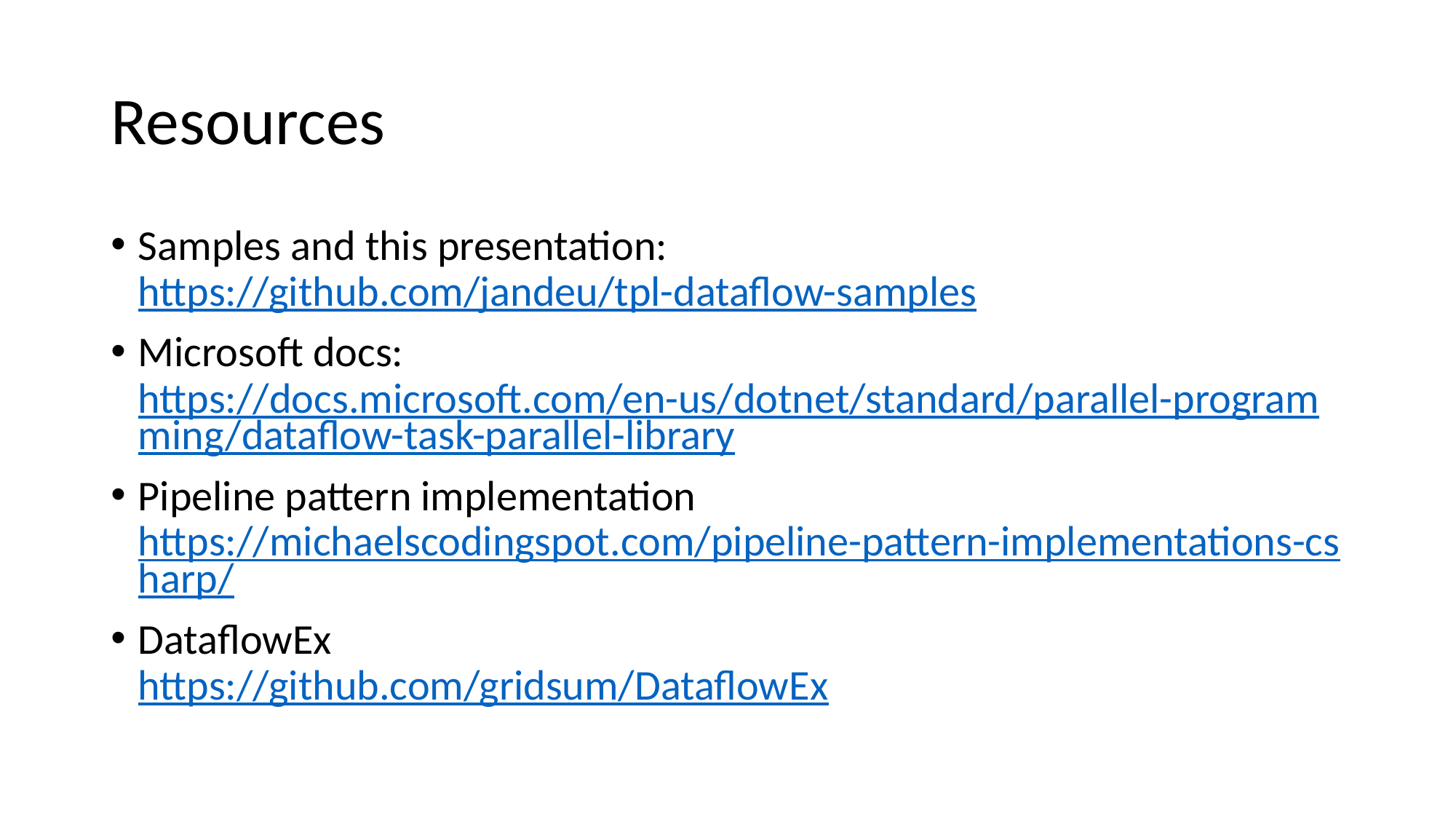

# Resources
Samples and this presentation:
https://github.com/jandeu/tpl-dataflow-samples
Microsoft docs:
https://docs.microsoft.com/en-us/dotnet/standard/parallel-programming/dataflow-task-parallel-library
Pipeline pattern implementation
https://michaelscodingspot.com/pipeline-pattern-implementations-csharp/
DataflowEx
https://github.com/gridsum/DataflowEx